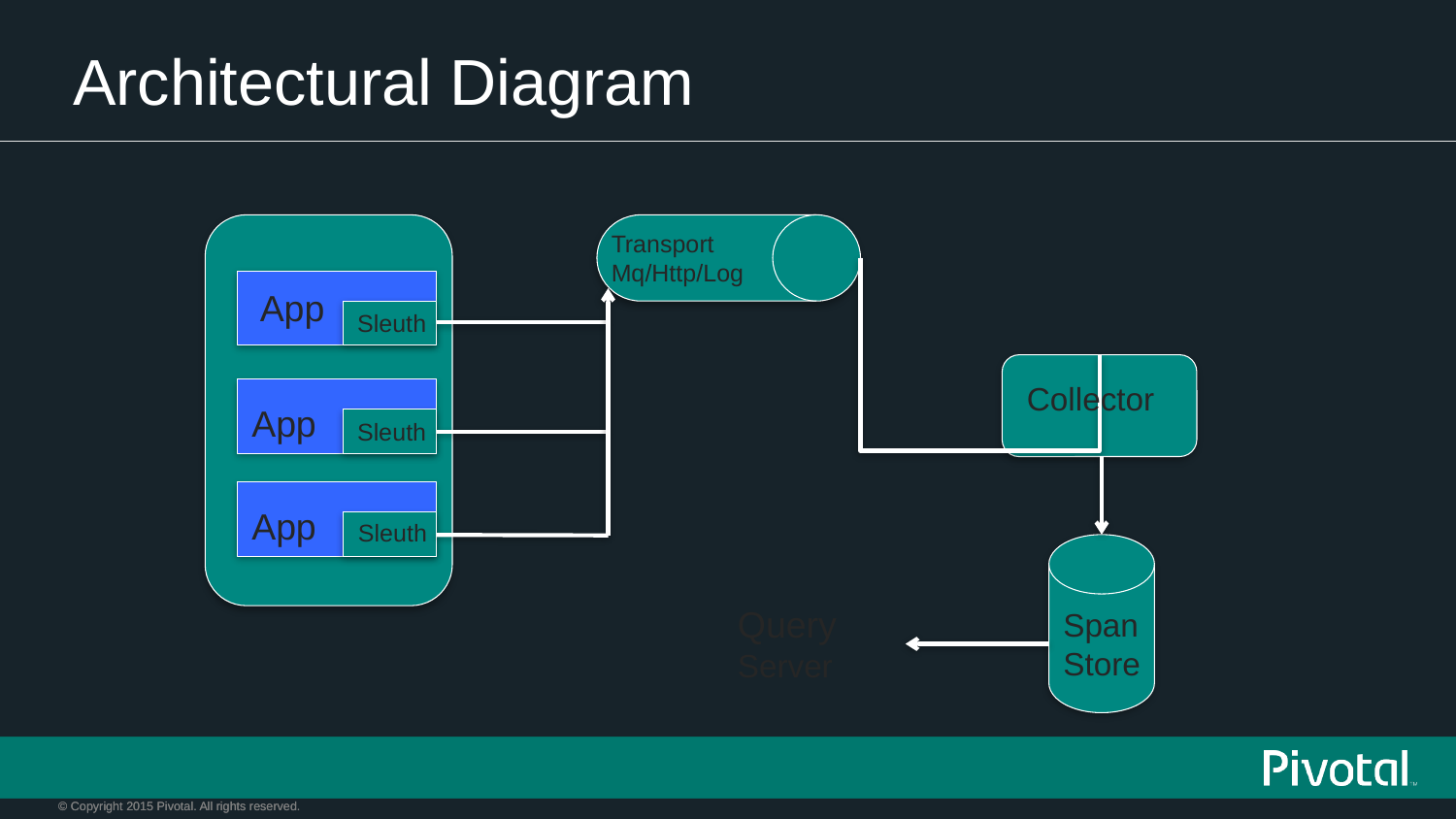

# Architectural Diagram

Transport
Mq/Http/Log

App

Sleuth

Collector

App

Sleuth

App
  Sleuth

Query Server
Span Store